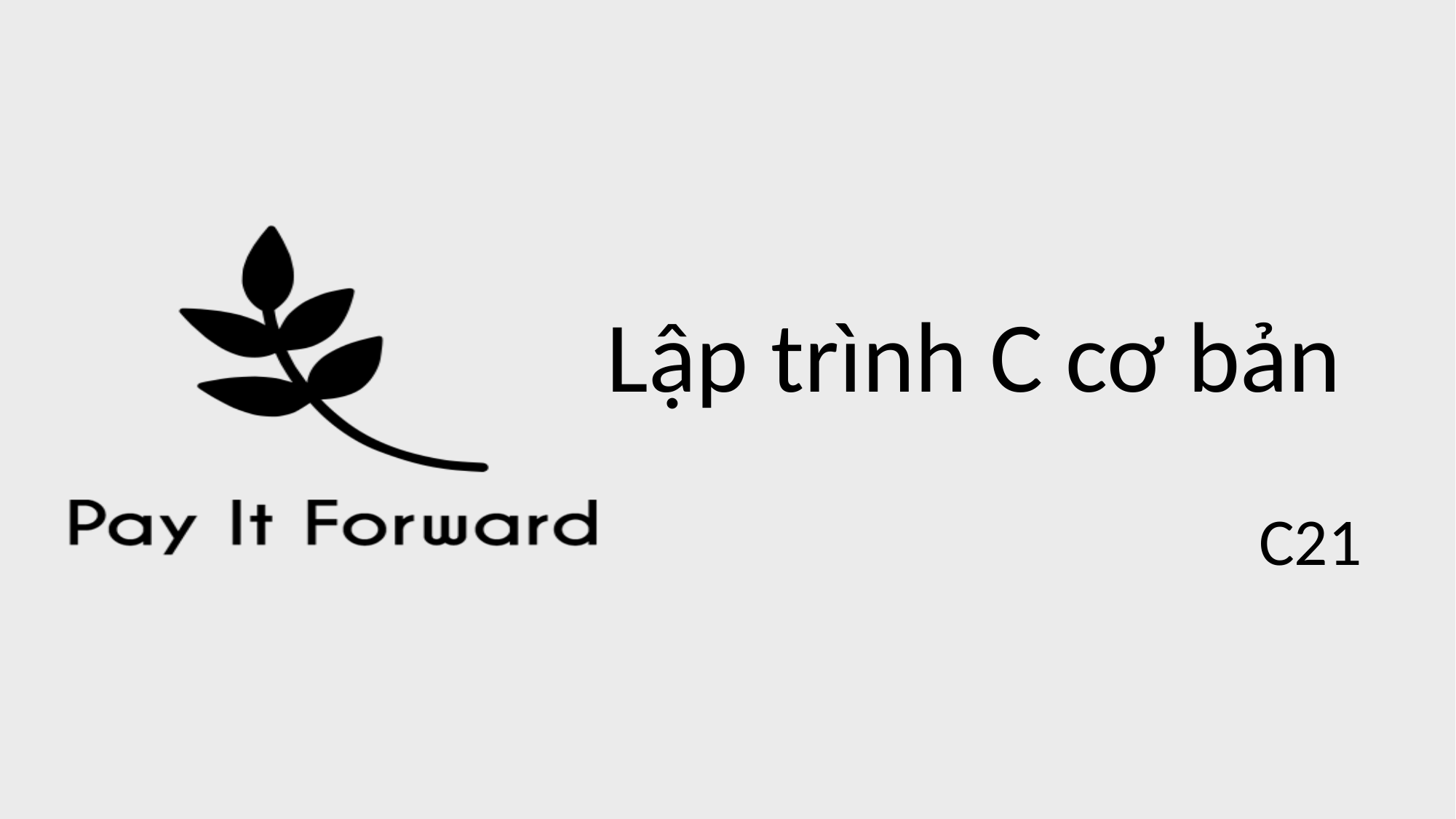

# Lập trình C cơ bản
C21